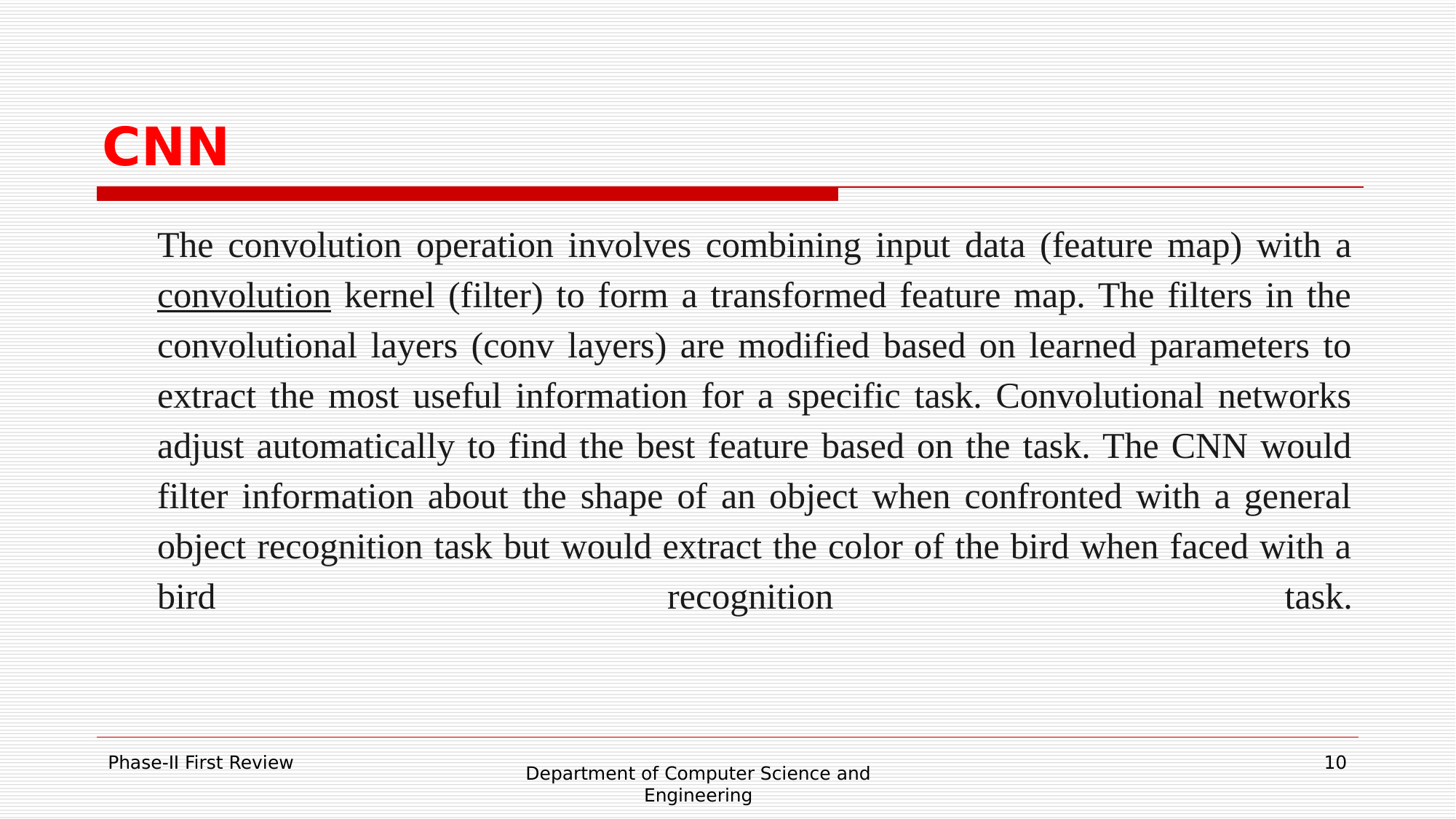

# CNN
The convolution operation involves combining input data (feature map) with a convolution kernel (filter) to form a transformed feature map. The filters in the convolutional layers (conv layers) are modified based on learned parameters to extract the most useful information for a specific task. Convolutional networks adjust automatically to find the best feature based on the task. The CNN would filter information about the shape of an object when confronted with a general object recognition task but would extract the color of the bird when faced with a bird recognition task.

Phase-II First Review

10
Department of Computer Science and Engineering